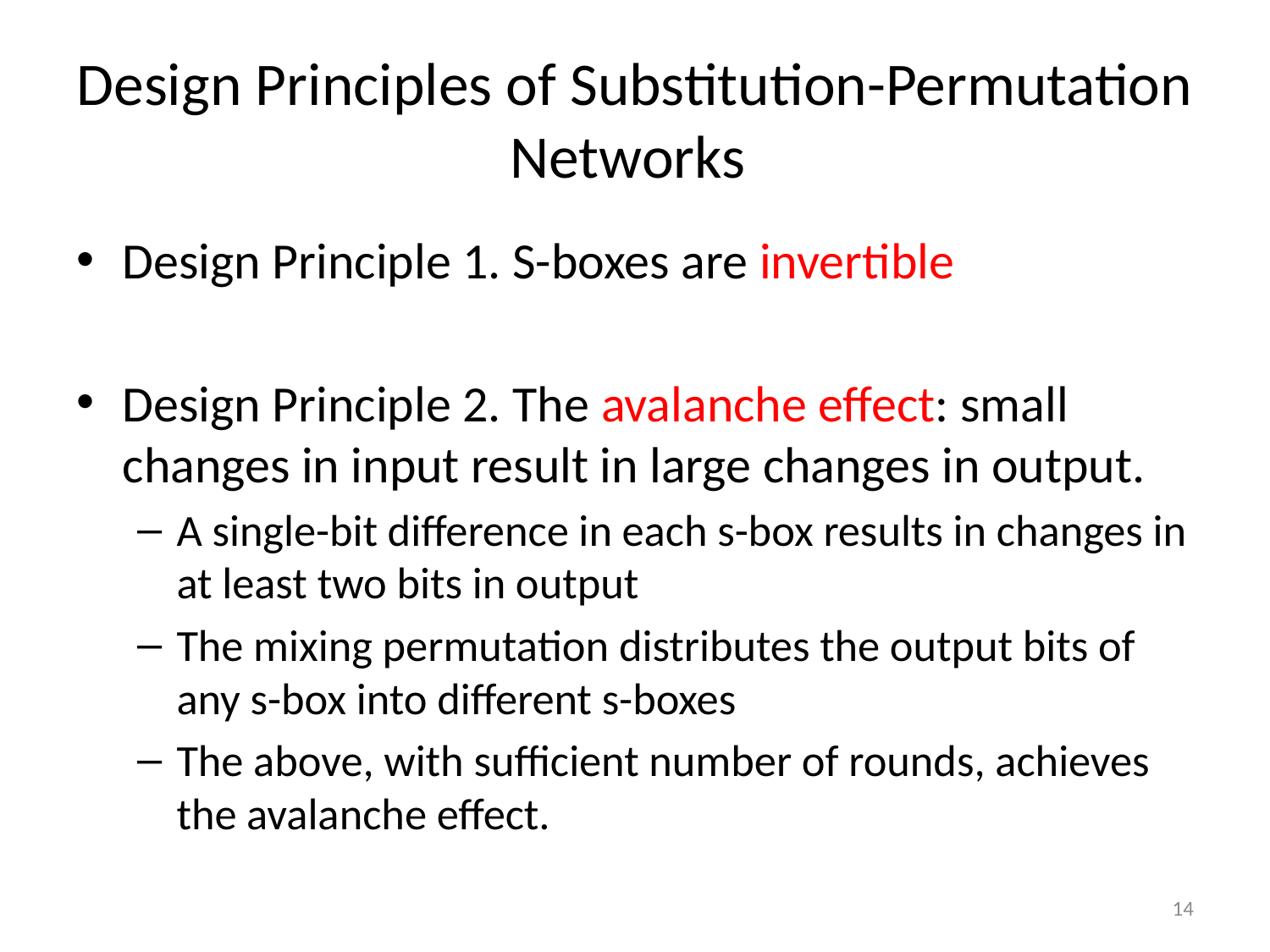

# Design Principles of Substitution-Permutation Networks
Design Principle 1. S-boxes are invertible

Design Principle 2. The avalanche effect: small changes in input result in large changes in output.
A single-bit difference in each s-box results in changes in at least two bits in output
The mixing permutation distributes the output bits of any s-box into different s-boxes
The above, with sufficient number of rounds, achieves the avalanche effect.

14